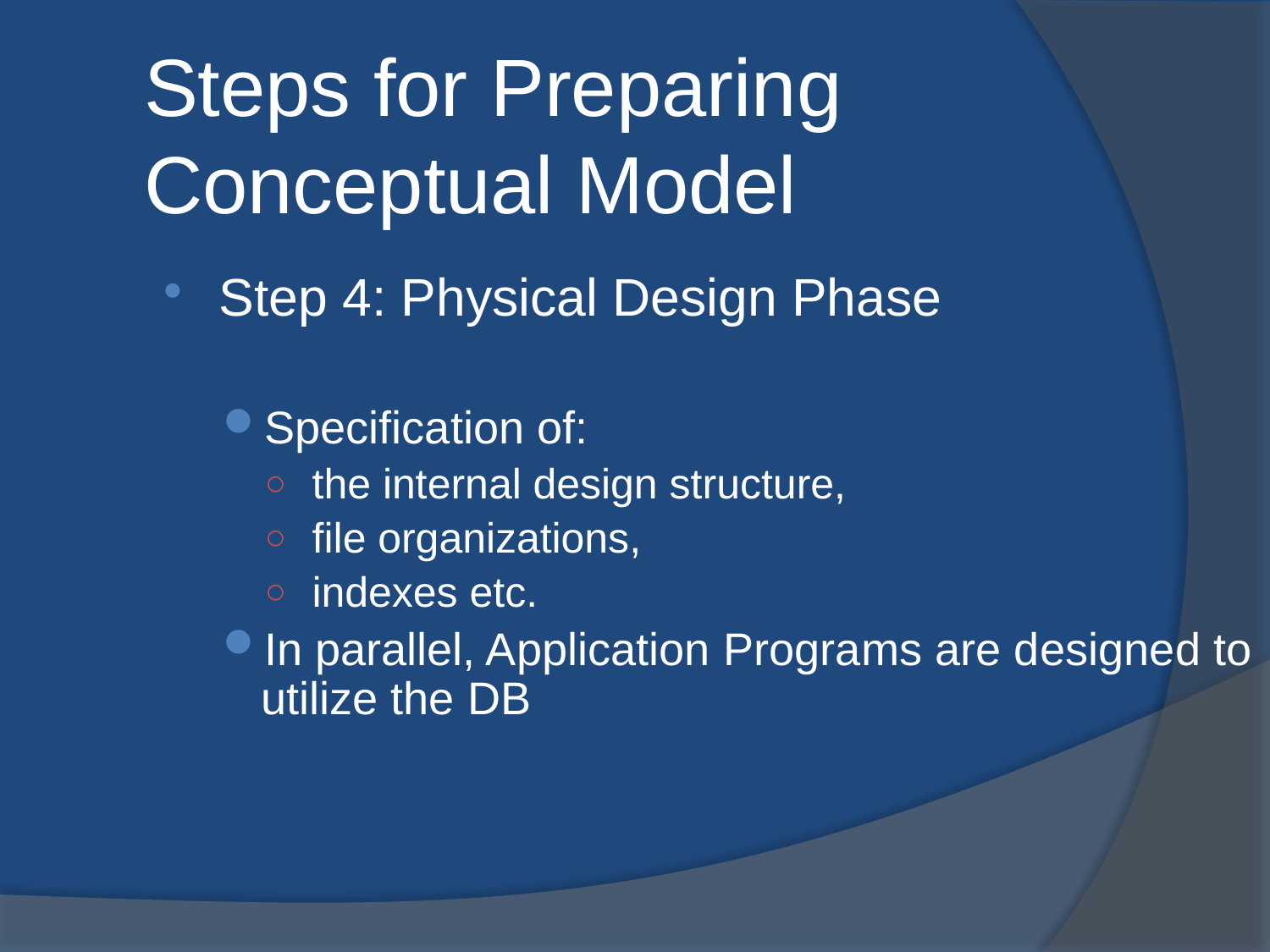

Steps for Preparing Conceptual Model
Step 4: Physical Design Phase

Specification of:
 the internal design structure,
 file organizations,
 indexes etc.
In parallel, Application Programs are designed to utilize the DB